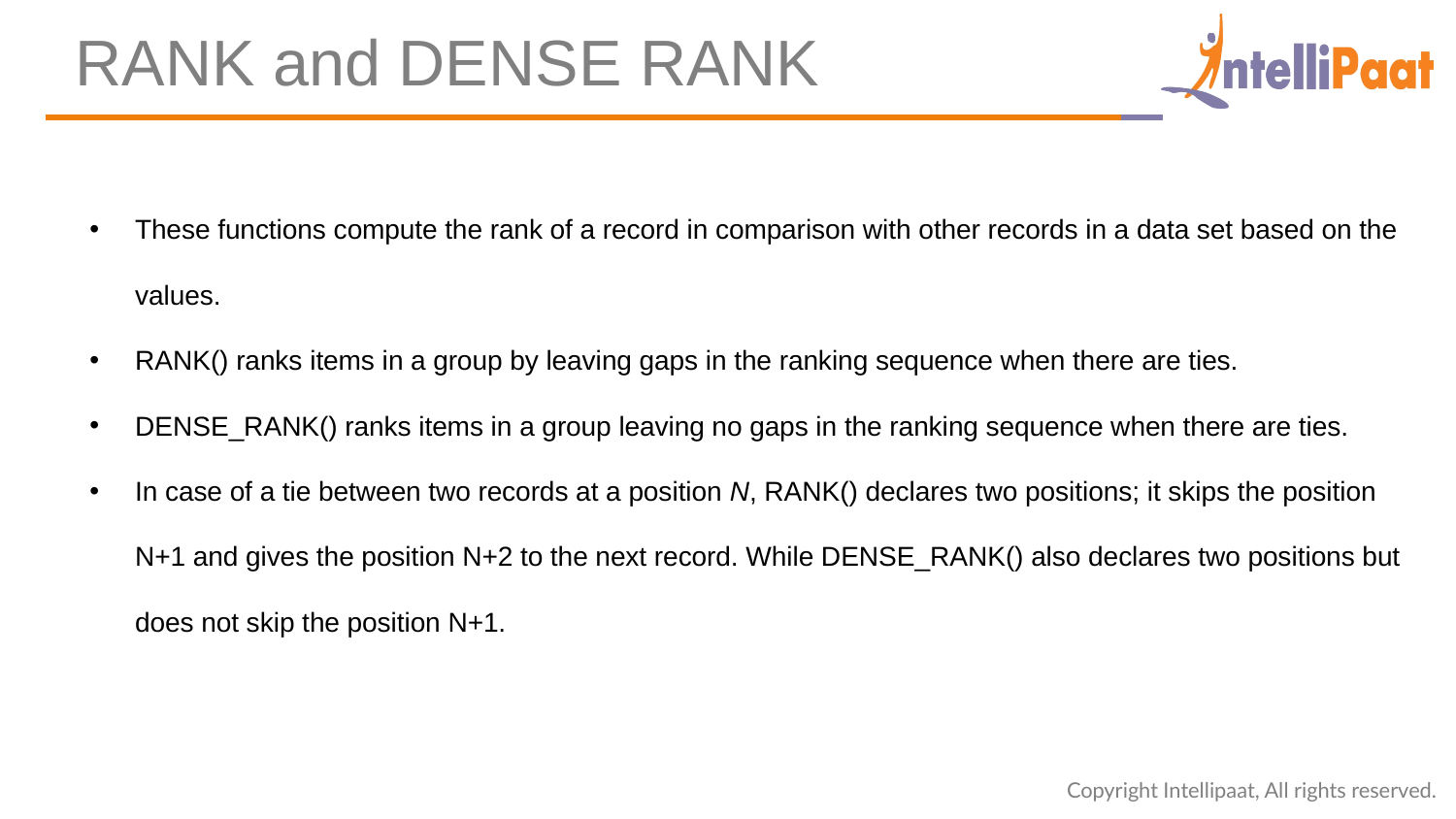

RANK and DENSE RANK
These functions compute the rank of a record in comparison with other records in a data set based on the values.
RANK() ranks items in a group by leaving gaps in the ranking sequence when there are ties.
DENSE_RANK() ranks items in a group leaving no gaps in the ranking sequence when there are ties.
In case of a tie between two records at a position N, RANK() declares two positions; it skips the position N+1 and gives the position N+2 to the next record. While DENSE_RANK() also declares two positions but does not skip the position N+1.